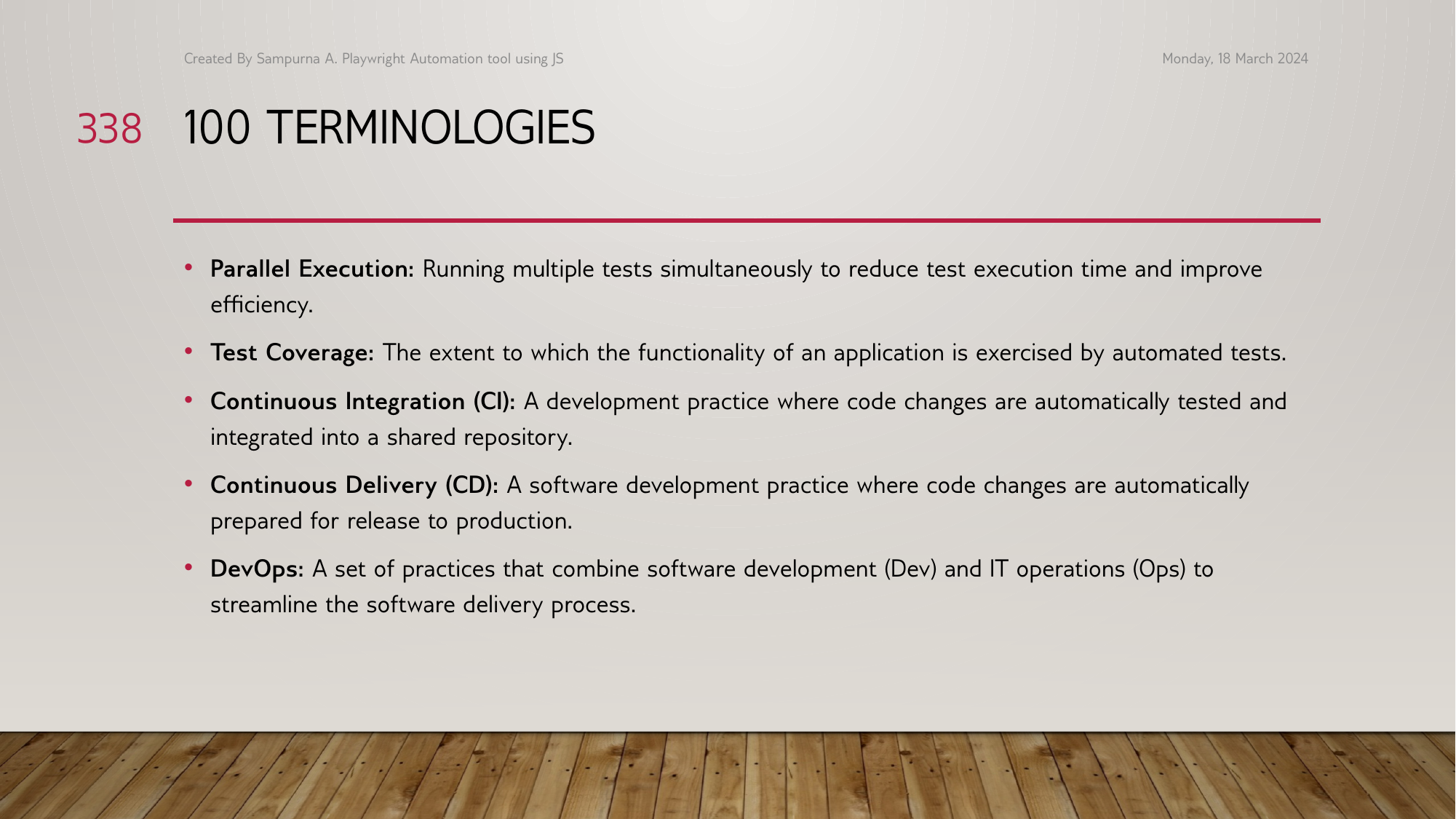

Created By Sampurna A. Playwright Automation tool using JS
Monday, 18 March 2024
338
# 100 Terminologies
Parallel Execution: Running multiple tests simultaneously to reduce test execution time and improve efficiency.
Test Coverage: The extent to which the functionality of an application is exercised by automated tests.
Continuous Integration (CI): A development practice where code changes are automatically tested and integrated into a shared repository.
Continuous Delivery (CD): A software development practice where code changes are automatically prepared for release to production.
DevOps: A set of practices that combine software development (Dev) and IT operations (Ops) to streamline the software delivery process.